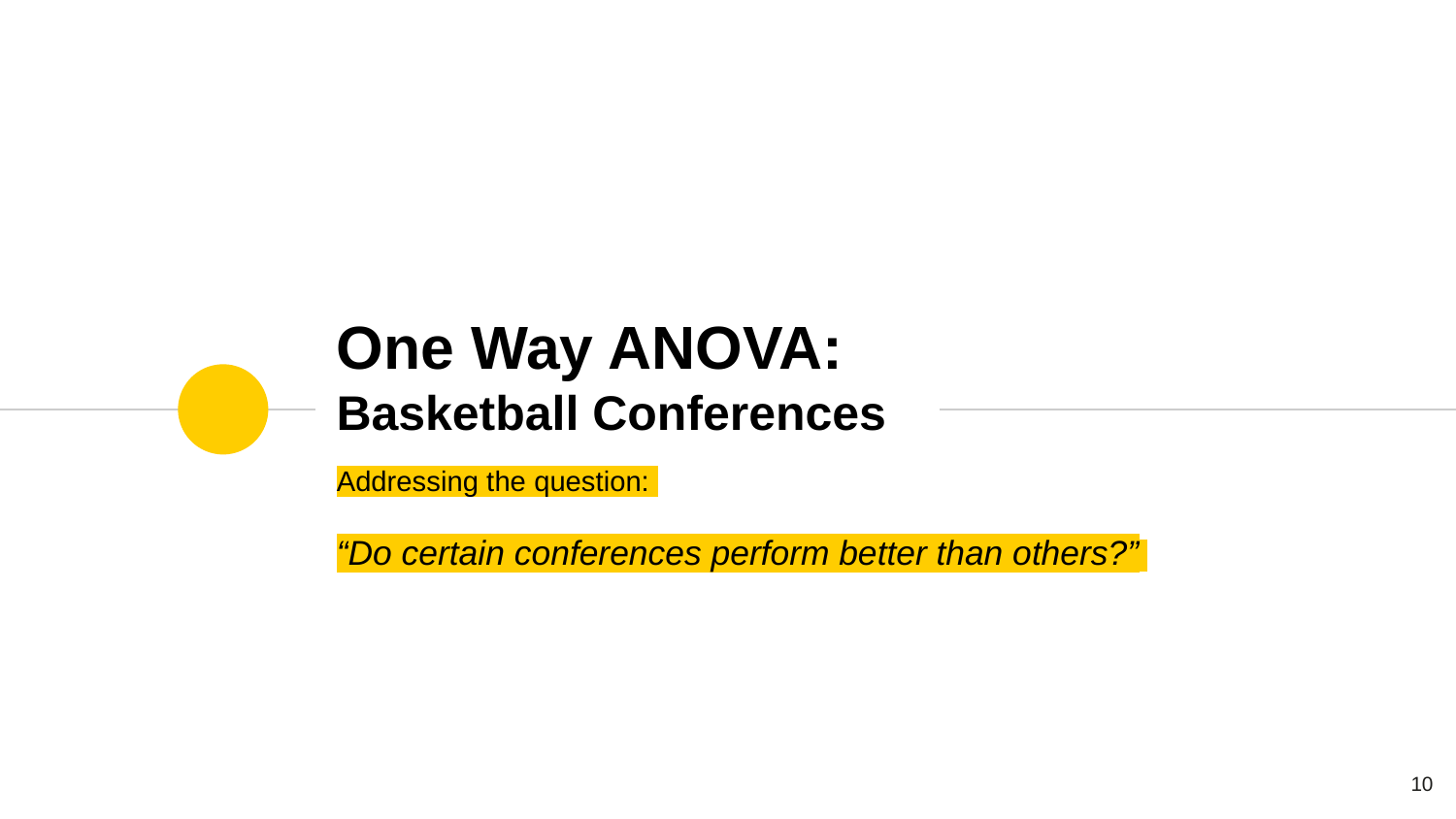

# One Way ANOVA: Basketball Conferences
Addressing the question:

“Do certain conferences perform better than others?”
10